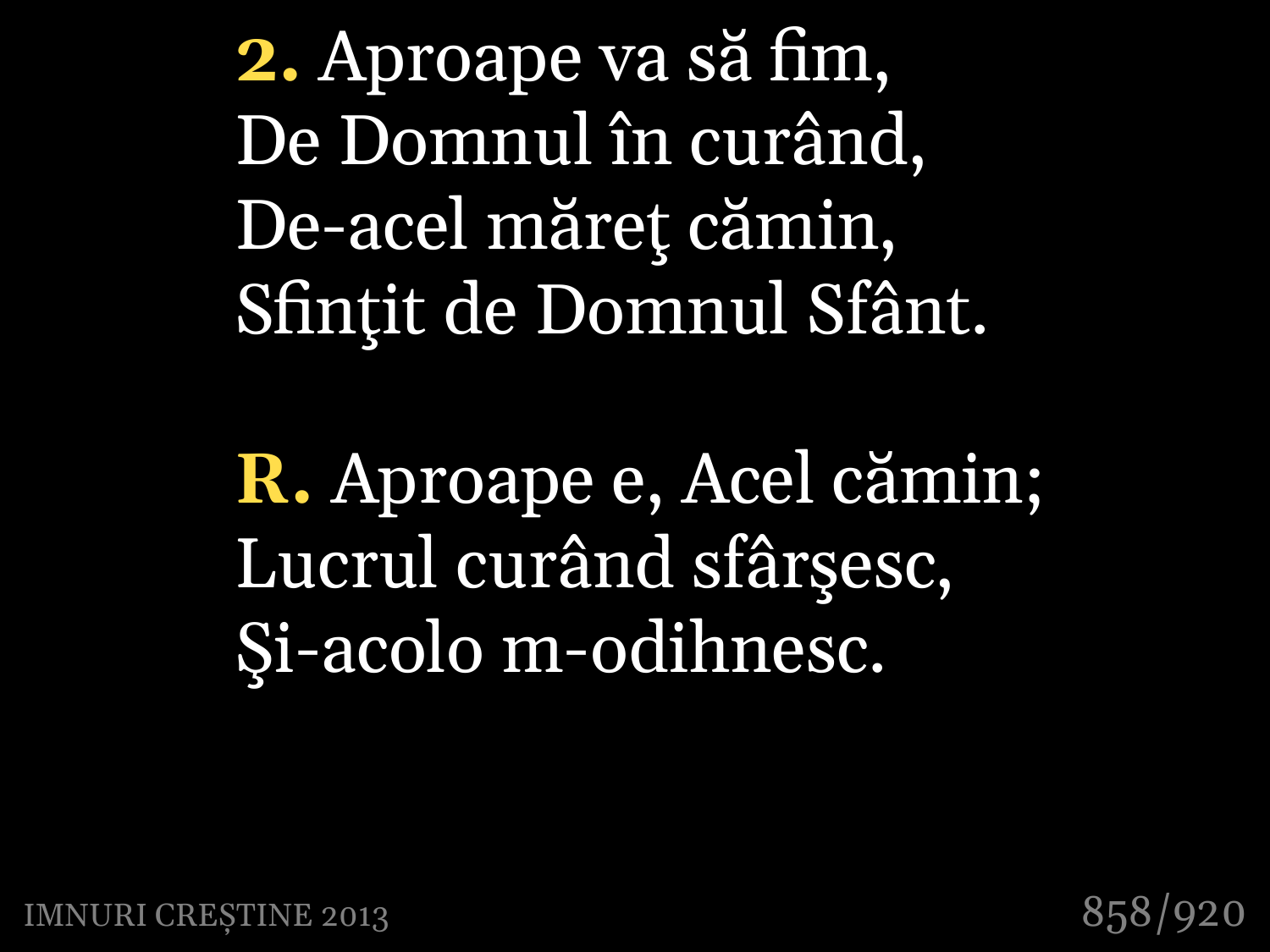

2. Aproape va să fim,
De Domnul în curând,
De-acel măreţ cămin,
Sfinţit de Domnul Sfânt.

R. Aproape e, Acel cămin;
Lucrul curând sfârşesc,
Şi-acolo m-odihnesc.
858/920
IMNURI CREȘTINE 2013